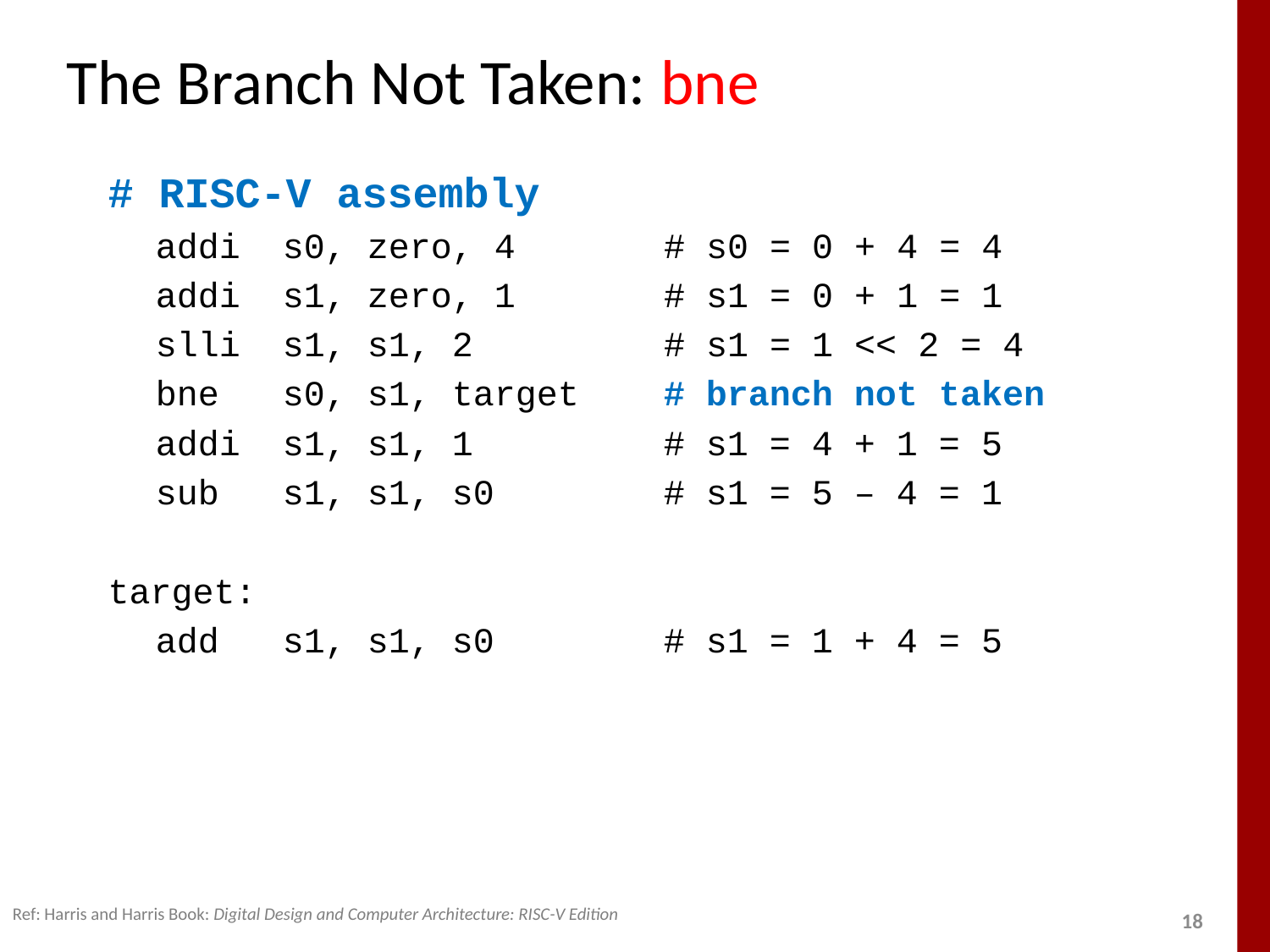

# The Branch Not Taken: bne
# RISC-V assembly
  	addi 	s0, zero, 4       # s0 = 0 + 4 = 4
  	addi 	s1, zero, 1       # s1 = 0 + 1 = 1
  	slli 	s1, s1, 2         # s1 = 1 << 2 = 4
  	bne  	s0, s1, target 	# branch not taken
  	addi 	s1, s1, 1     	# s1 = 4 + 1 = 5
  	sub  	s1, s1, s0  	# s1 = 5 – 4 = 1

target:
  	add  	s1, s1, s0  	# s1 = 1 + 4 = 5

Ref: Harris and Harris Book: Digital Design and Computer Architecture: RISC-V Edition